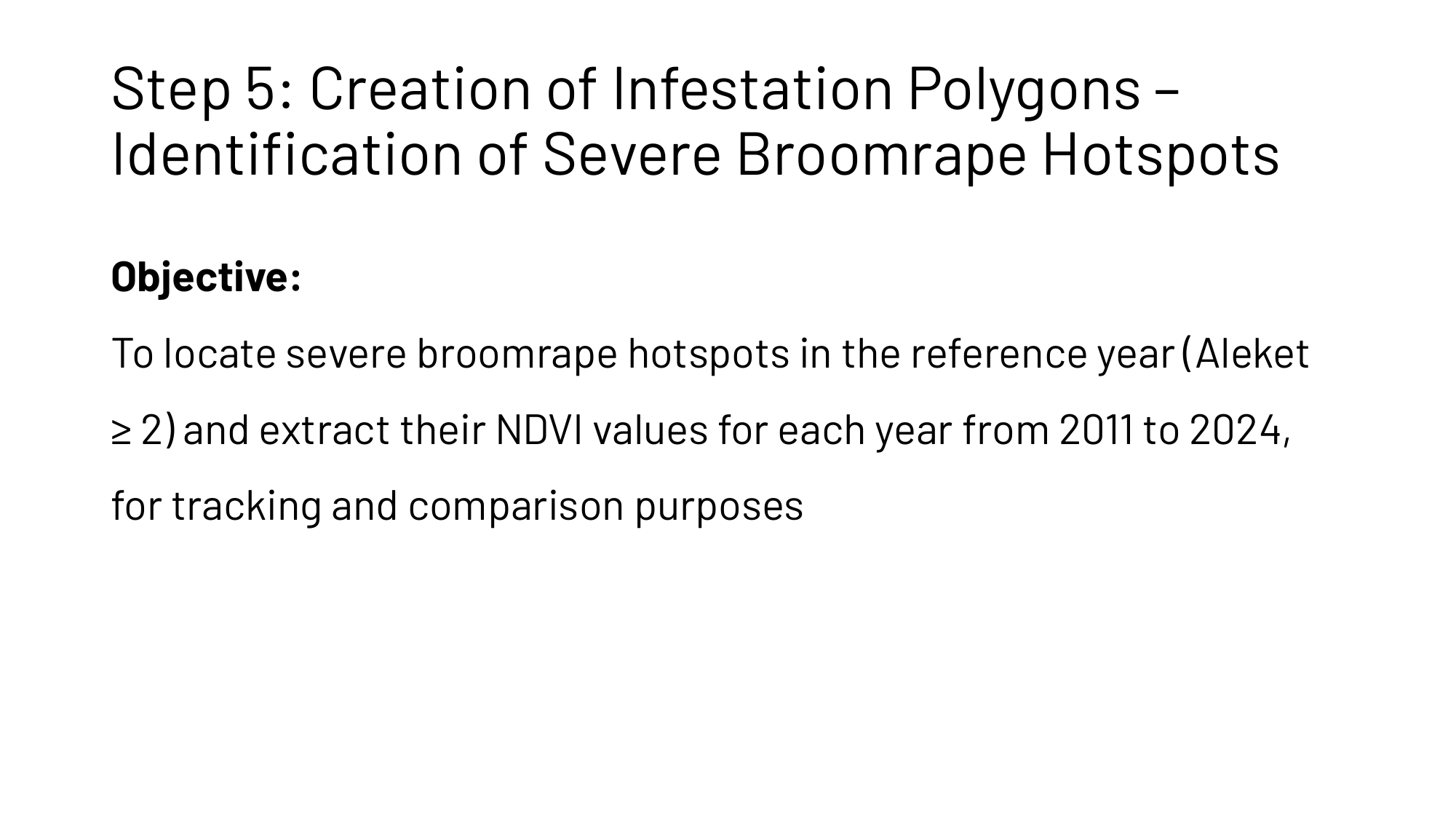

# Step 5: Creation of Infestation Polygons – Identification of Severe Broomrape Hotspots
Objective:
To locate severe broomrape hotspots in the reference year (Aleket ≥ 2) and extract their NDVI values for each year from 2011 to 2024, for tracking and comparison purposes